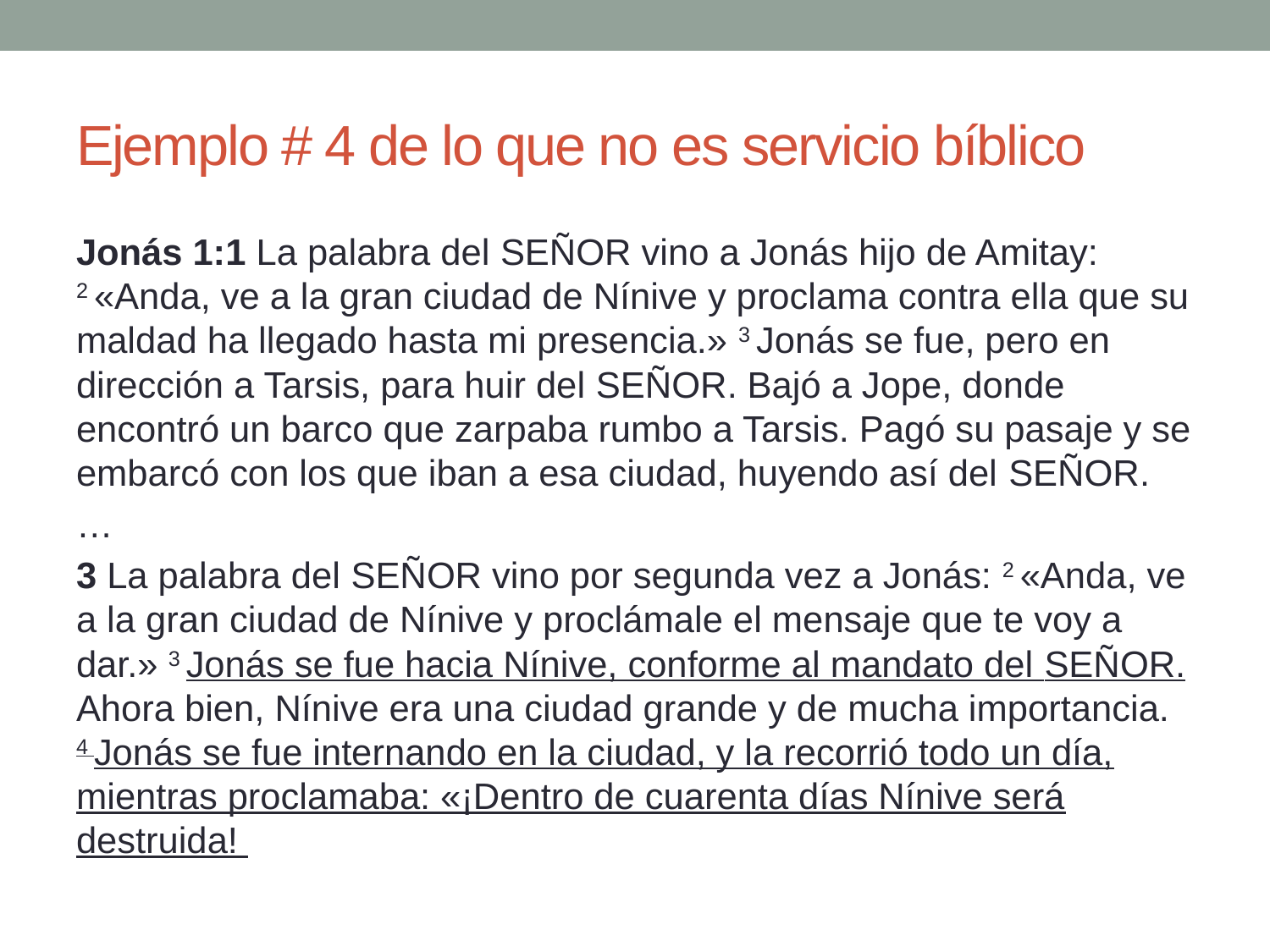

# Ejemplo # 4 de lo que no es servicio bíblico
Jonás 1:1 La palabra del Señor vino a Jonás hijo de Amitay: 2 «Anda, ve a la gran ciudad de Nínive y proclama contra ella que su maldad ha llegado hasta mi presencia.» 3 Jonás se fue, pero en dirección a Tarsis, para huir del Señor. Bajó a Jope, donde encontró un barco que zarpaba rumbo a Tarsis. Pagó su pasaje y se embarcó con los que iban a esa ciudad, huyendo así del Señor.
…
3 La palabra del Señor vino por segunda vez a Jonás: 2 «Anda, ve a la gran ciudad de Nínive y proclámale el mensaje que te voy a dar.» 3 Jonás se fue hacia Nínive, conforme al mandato del Señor. Ahora bien, Nínive era una ciudad grande y de mucha importancia. 4 Jonás se fue internando en la ciudad, y la recorrió todo un día, mientras proclamaba: «¡Dentro de cuarenta días Nínive será destruida!